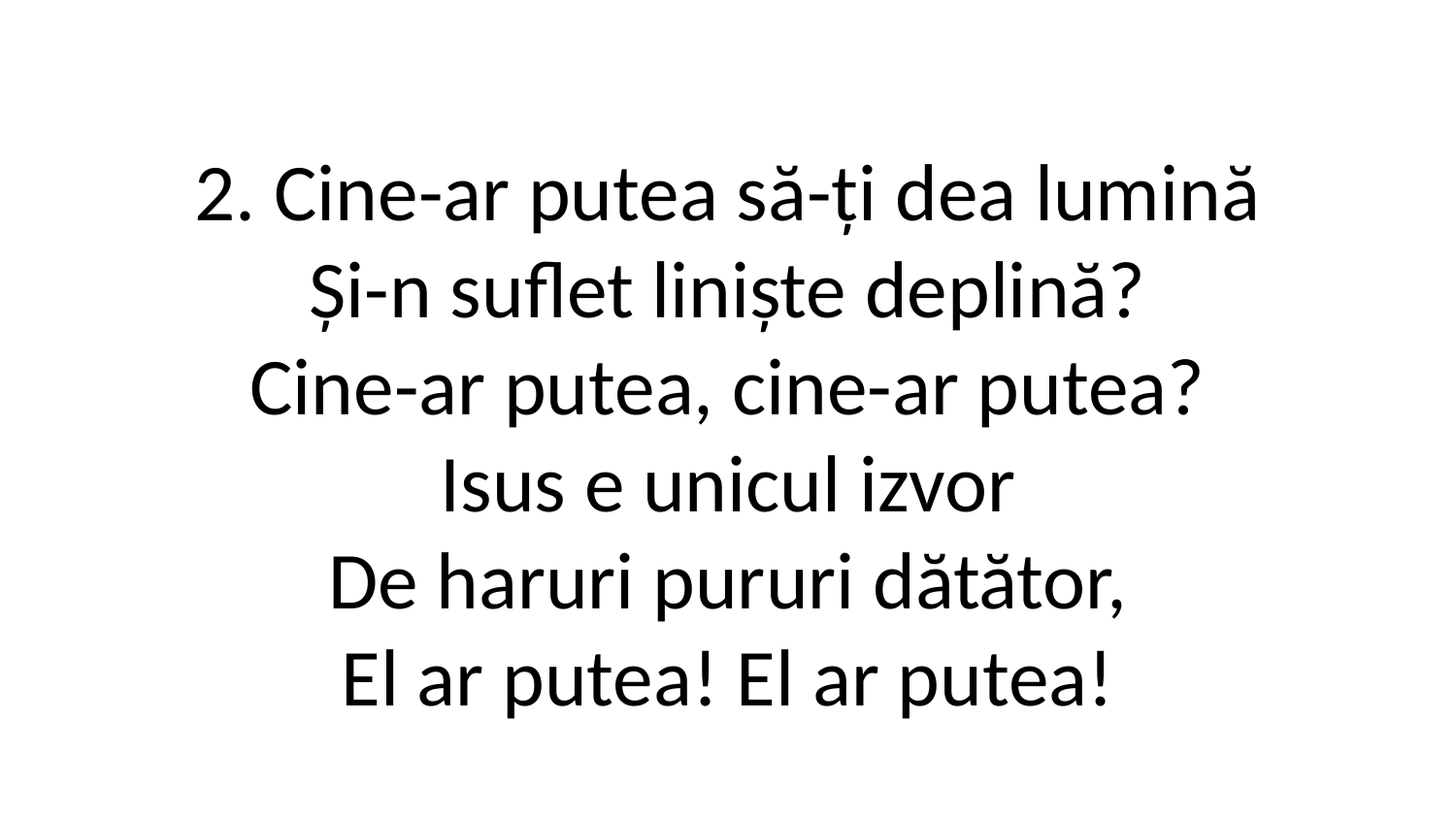

2. Cine-ar putea să-ți dea lumină
Și-n suflet liniște deplină?
Cine-ar putea, cine-ar putea?
Isus e unicul izvor
De haruri pururi dătător,
El ar putea! El ar putea!